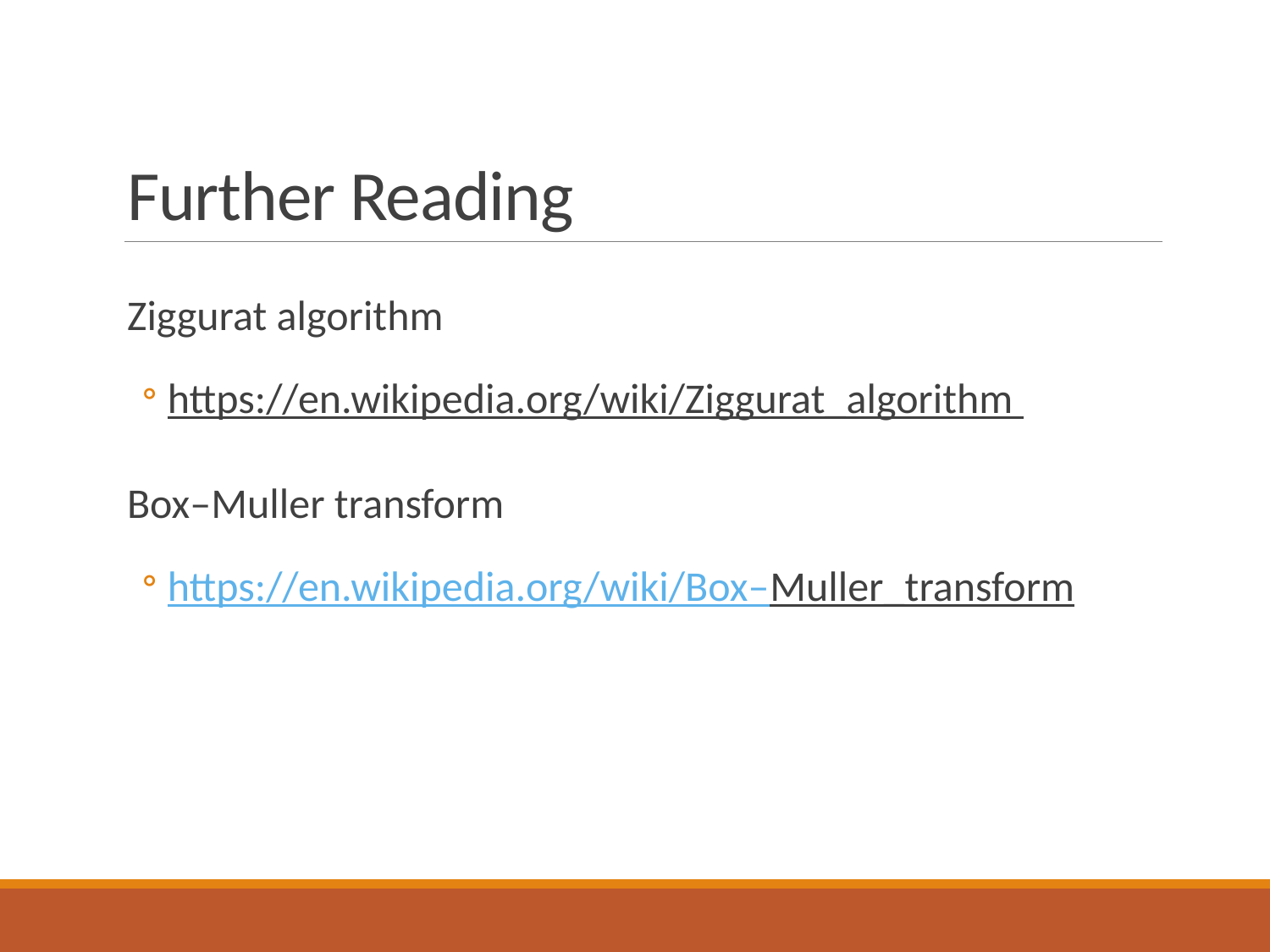

# Further Reading
Ziggurat algorithm
https://en.wikipedia.org/wiki/Ziggurat_algorithm
Box–Muller transform
https://en.wikipedia.org/wiki/Box–Muller_transform